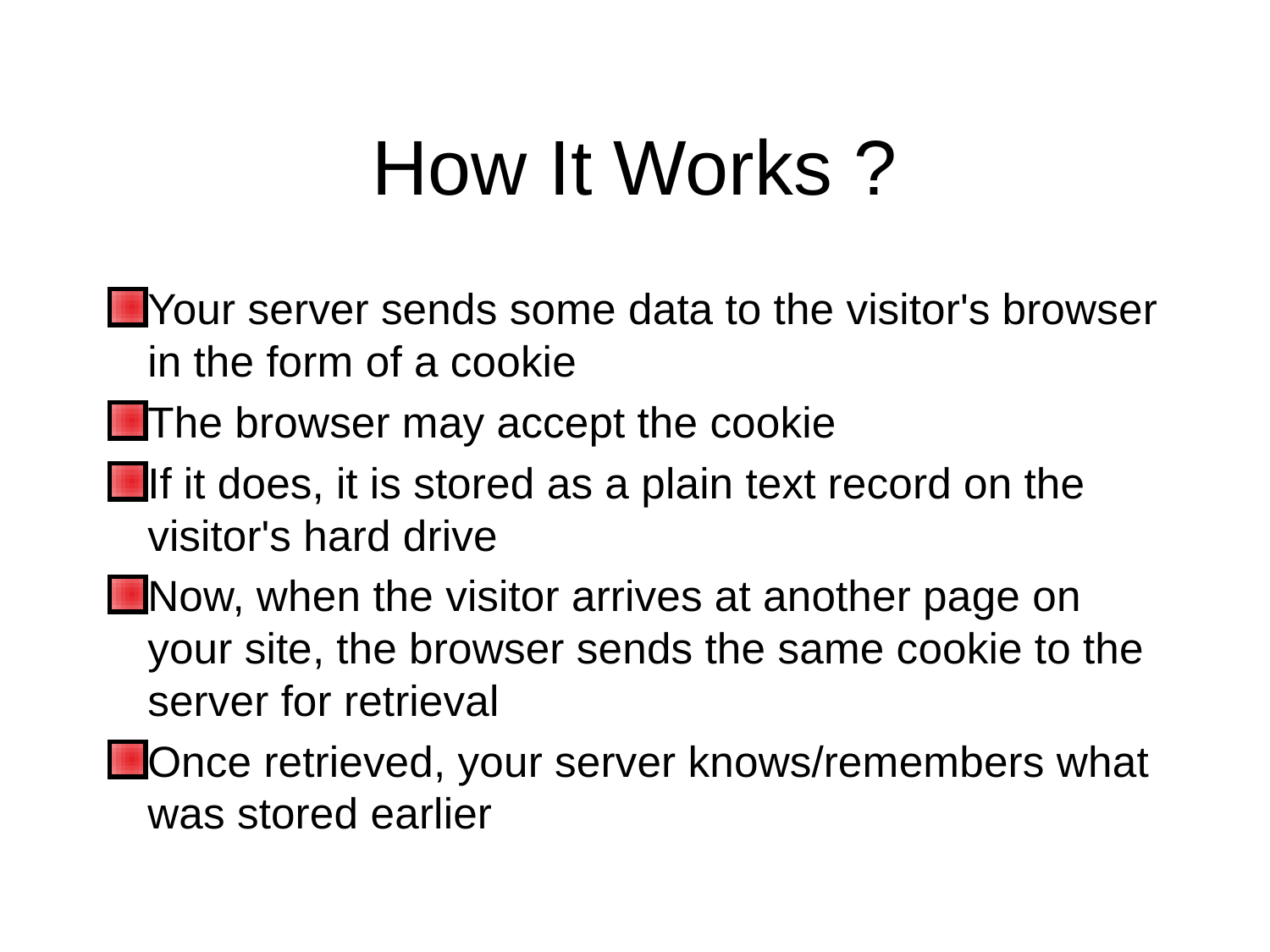

# How It Works ?
Your server sends some data to the visitor's browser in the form of a cookie
The browser may accept the cookie
If it does, it is stored as a plain text record on the visitor's hard drive
Now, when the visitor arrives at another page on your site, the browser sends the same cookie to the server for retrieval
Once retrieved, your server knows/remembers what was stored earlier